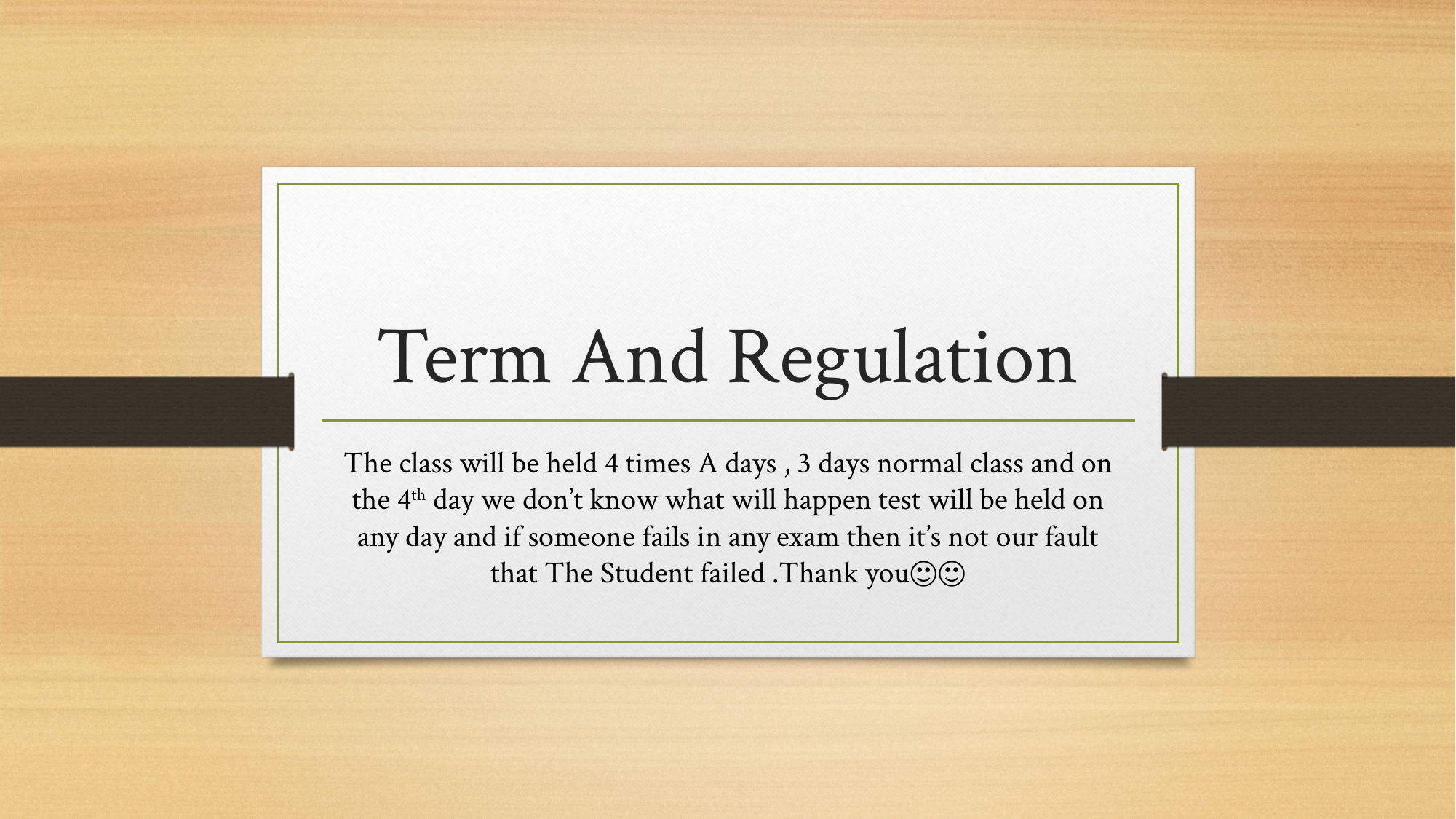

# Term And Regulation
The class will be held 4 times A days , 3 days normal class and on the 4th day we don’t know what will happen test will be held on any day and if someone fails in any exam then it’s not our fault that The Student failed .Thank you🙂🙂